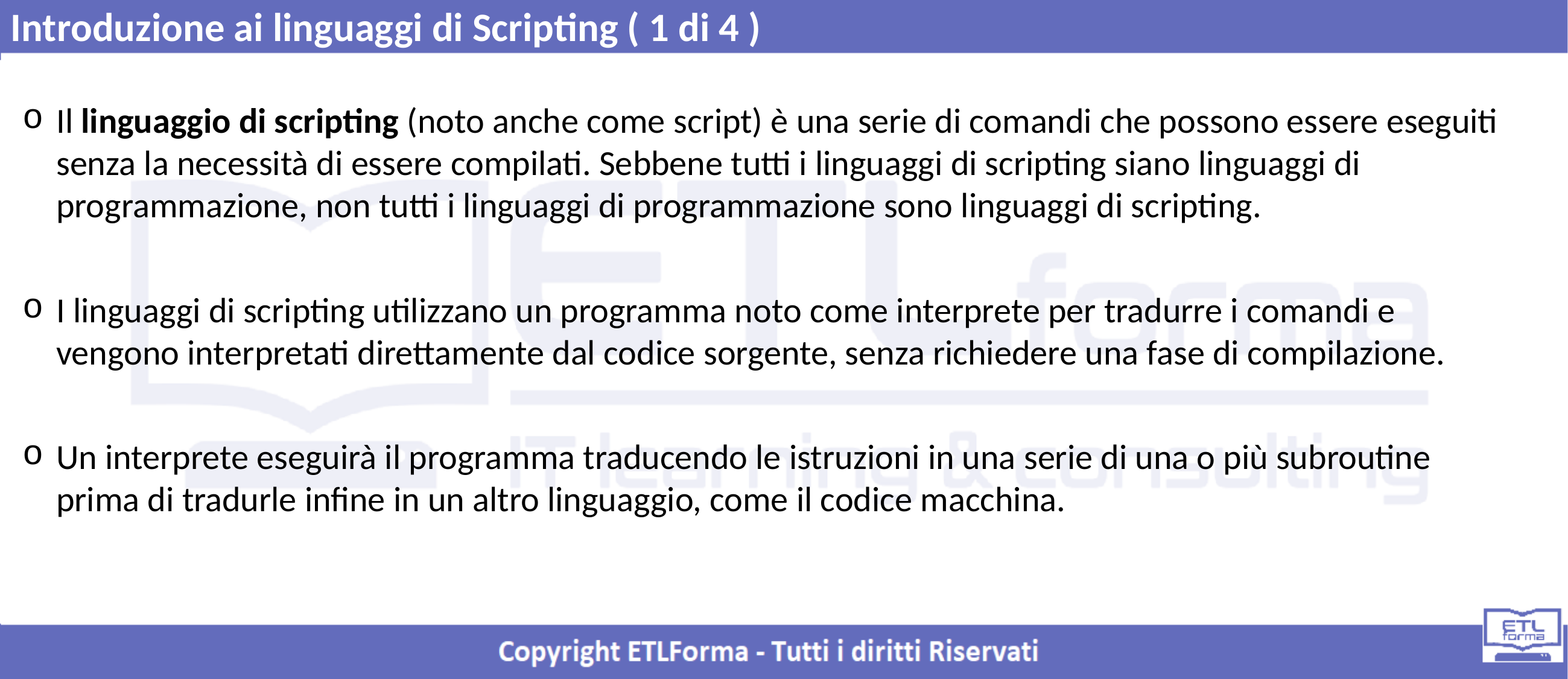

Introduzione ai linguaggi di Scripting ( 1 di 4 )
Il linguaggio di scripting (noto anche come script) è una serie di comandi che possono essere eseguiti senza la necessità di essere compilati. Sebbene tutti i linguaggi di scripting siano linguaggi di programmazione, non tutti i linguaggi di programmazione sono linguaggi di scripting.

I linguaggi di scripting utilizzano un programma noto come interprete per tradurre i comandi e vengono interpretati direttamente dal codice sorgente, senza richiedere una fase di compilazione.

Un interprete eseguirà il programma traducendo le istruzioni in una serie di una o più subroutine prima di tradurle infine in un altro linguaggio, come il codice macchina.